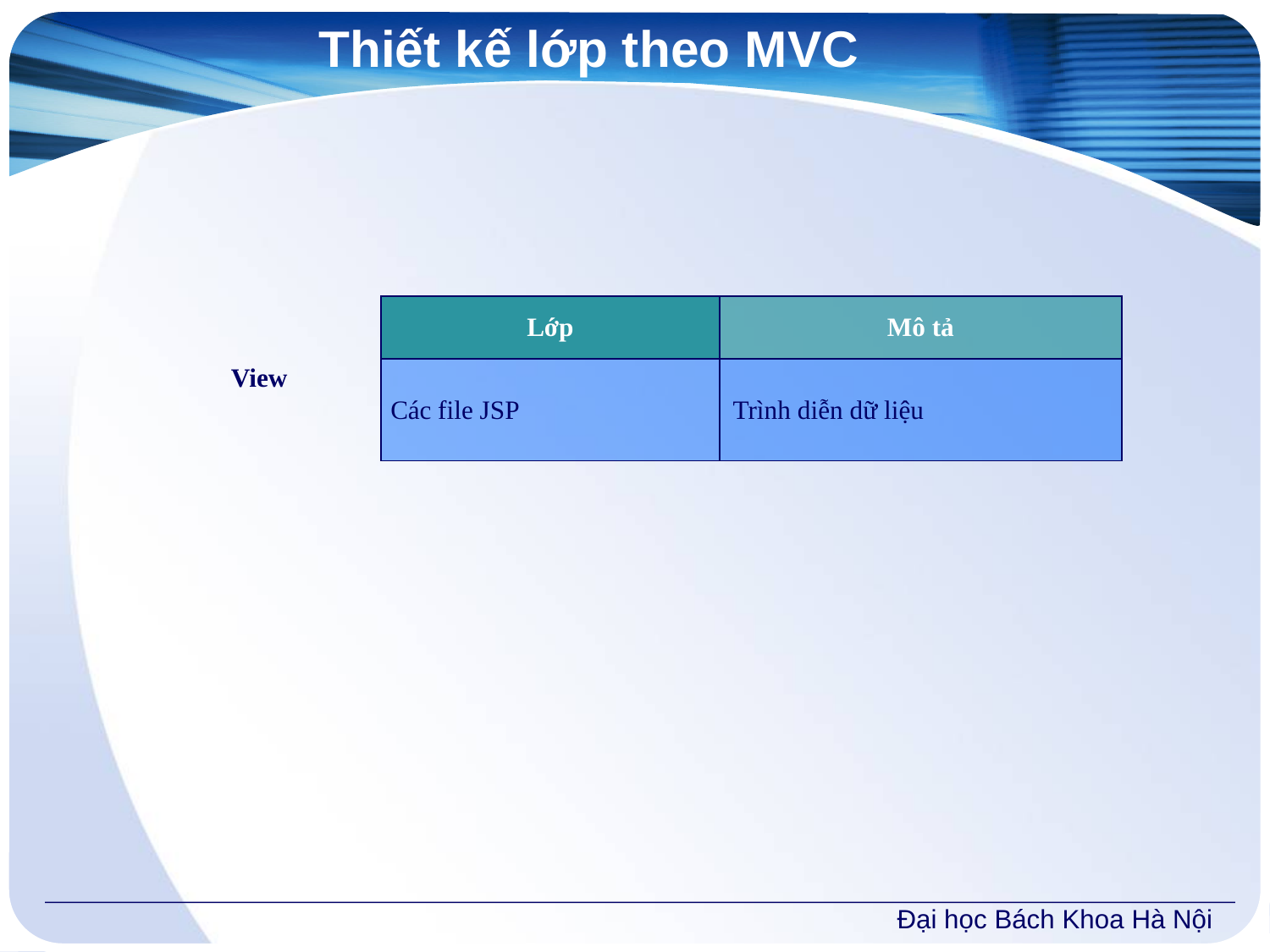

# Thiết kế lớp theo MVC
| View | Lớp | Mô tả |
| --- | --- | --- |
|  | Các file JSP | Trình diễn dữ liệu |